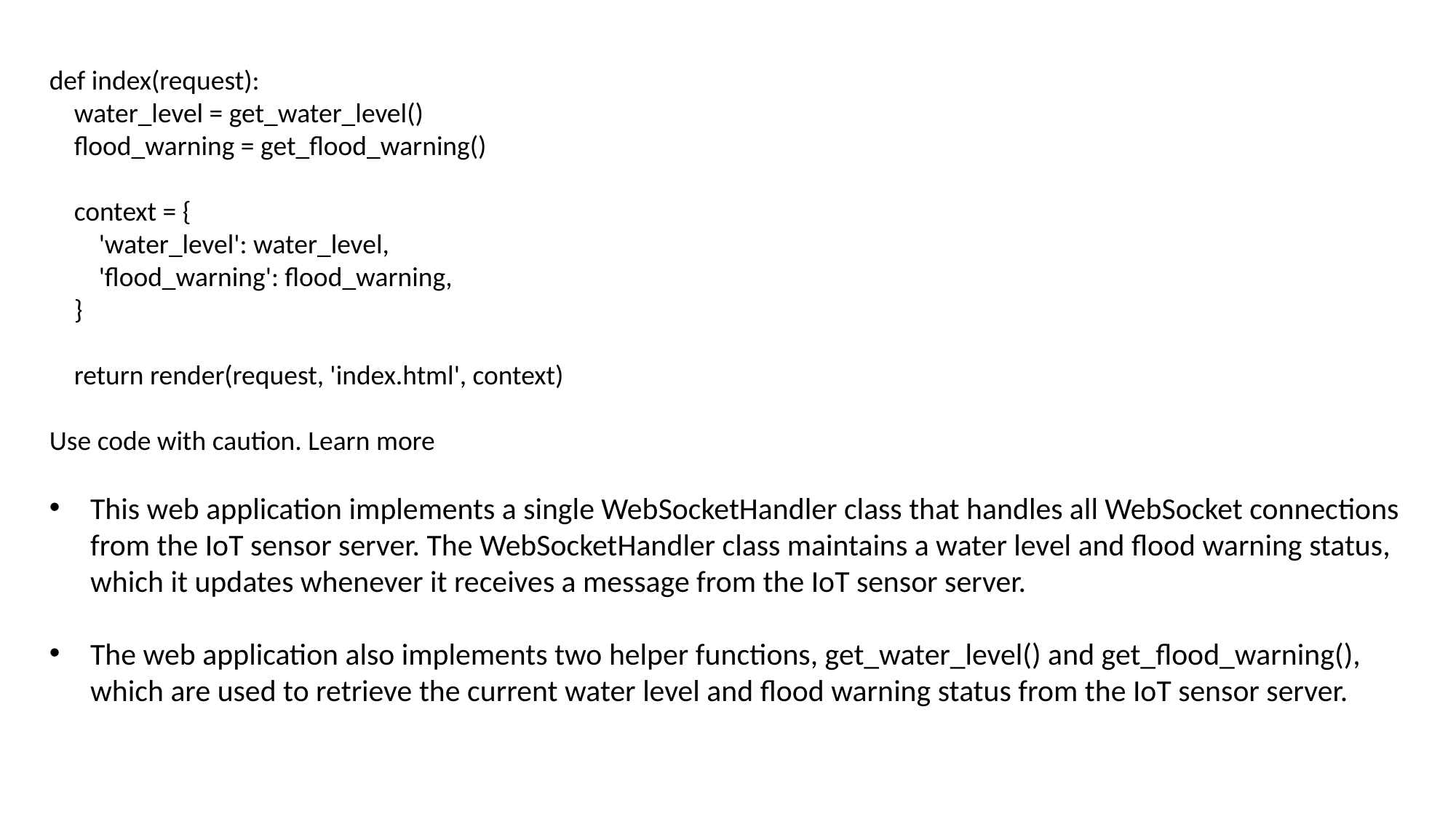

def index(request):
    water_level = get_water_level()
    flood_warning = get_flood_warning()

    context = {
        'water_level': water_level,
        'flood_warning': flood_warning,
    }

    return render(request, 'index.html', context)

Use code with caution. Learn more

This web application implements a single WebSocketHandler class that handles all WebSocket connections from the IoT sensor server. The WebSocketHandler class maintains a water level and flood warning status, which it updates whenever it receives a message from the IoT sensor server.

The web application also implements two helper functions, get_water_level() and get_flood_warning(), which are used to retrieve the current water level and flood warning status from the IoT sensor server.